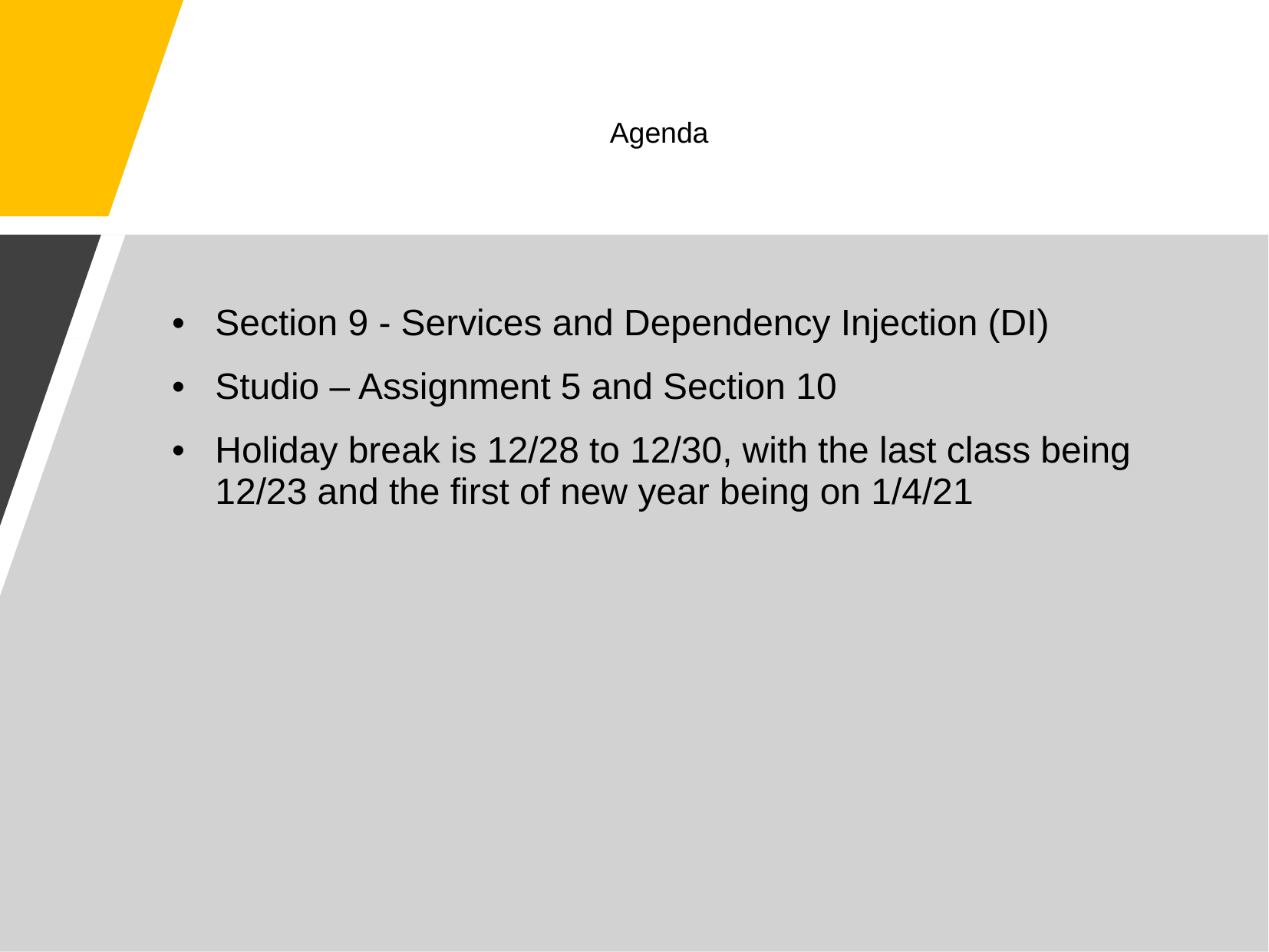

# Agenda

Section 9 - Services and Dependency Injection (DI)
Studio – Assignment 5 and Section 10
Holiday break is 12/28 to 12/30, with the last class being 12/23 and the first of new year being on 1/4/21